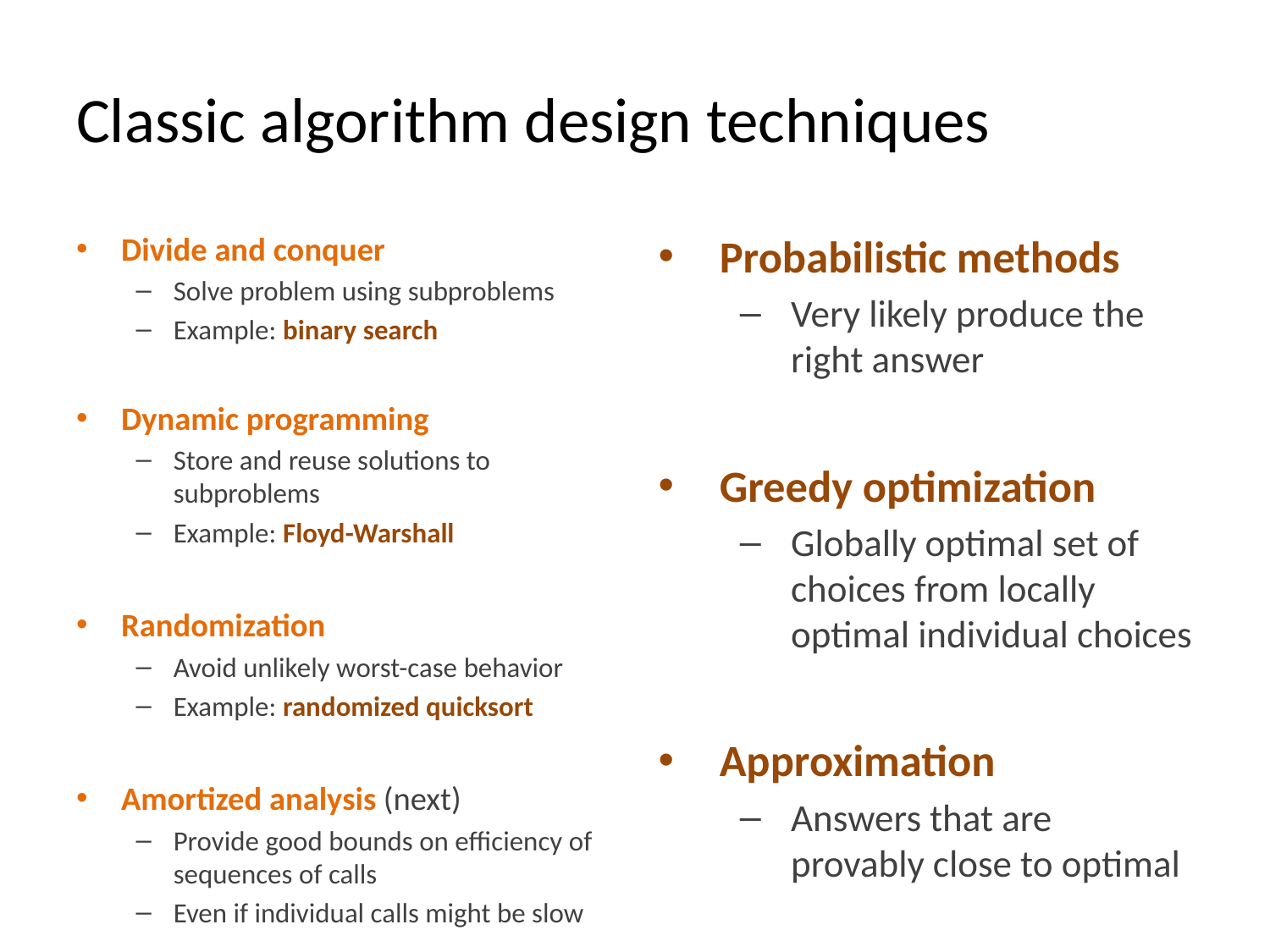

# Classic algorithm design techniques
Divide and conquer
Solve problem using subproblems
Example: binary search

Dynamic programming
Store and reuse solutions to subproblems
Example: Floyd-Warshall

Randomization
Avoid unlikely worst-case behavior
Example: randomized quicksort

Amortized analysis (next)
Provide good bounds on efficiency of sequences of calls
Even if individual calls might be slow

Probabilistic methods
Very likely produce the right answer

Greedy optimization
Globally optimal set of choices from locally optimal individual choices

Approximation
Answers that are provably close to optimal